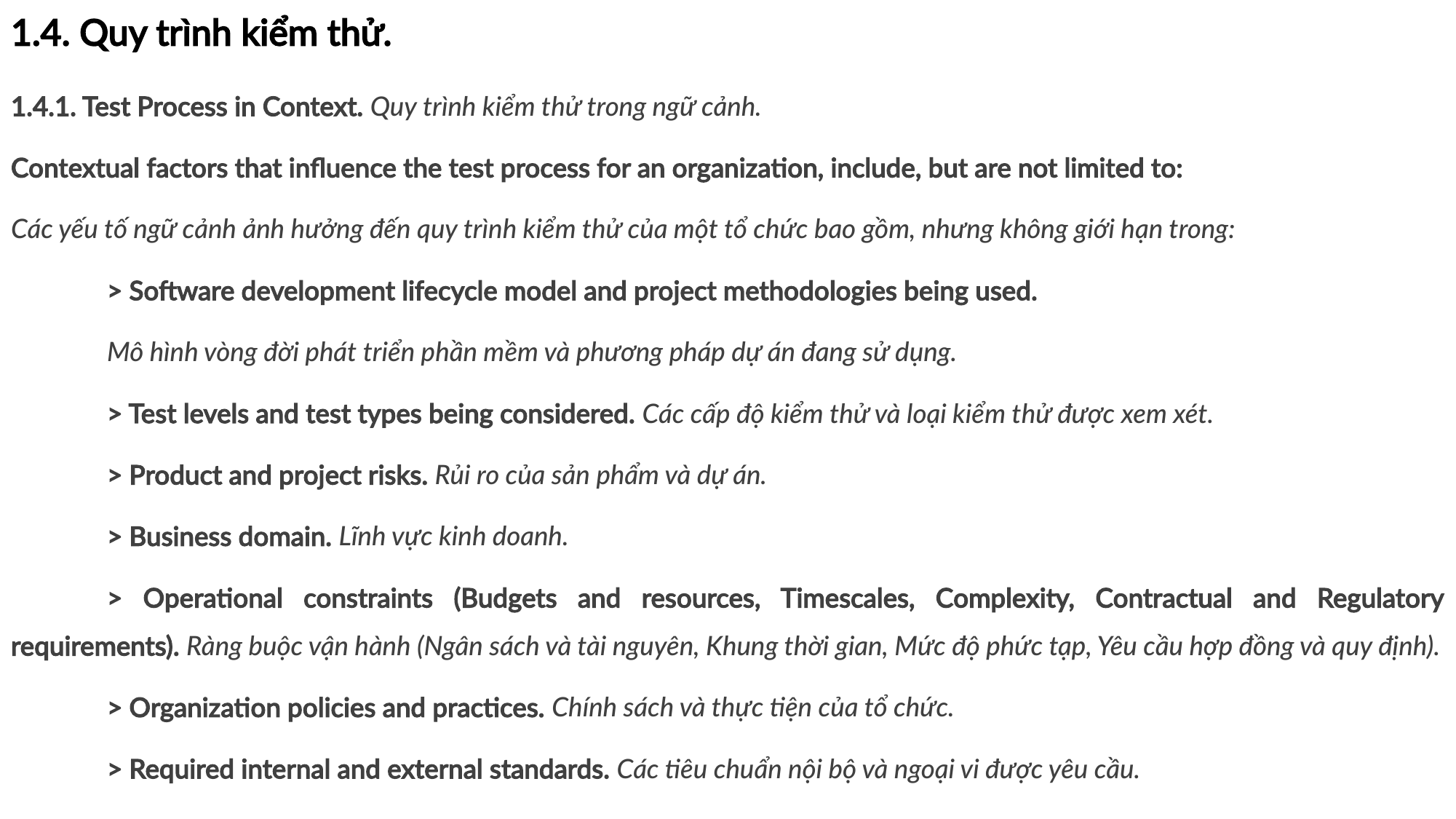

# 1.4. Quy trình kiểm thử.
1.4.1. Test Process in Context. Quy trình kiểm thử trong ngữ cảnh.
Contextual factors that influence the test process for an organization, include, but are not limited to:
Các yếu tố ngữ cảnh ảnh hưởng đến quy trình kiểm thử của một tổ chức bao gồm, nhưng không giới hạn trong:
	> Software development lifecycle model and project methodologies being used.
	Mô hình vòng đời phát triển phần mềm và phương pháp dự án đang sử dụng.
	> Test levels and test types being considered. Các cấp độ kiểm thử và loại kiểm thử được xem xét.
	> Product and project risks. Rủi ro của sản phẩm và dự án.
	> Business domain. Lĩnh vực kinh doanh.
	> Operational constraints (Budgets and resources, Timescales, Complexity, Contractual and Regulatory requirements). Ràng buộc vận hành (Ngân sách và tài nguyên, Khung thời gian, Mức độ phức tạp, Yêu cầu hợp đồng và quy định).
	> Organization policies and practices. Chính sách và thực tiện của tổ chức.
	> Required internal and external standards. Các tiêu chuẩn nội bộ và ngoại vi được yêu cầu.